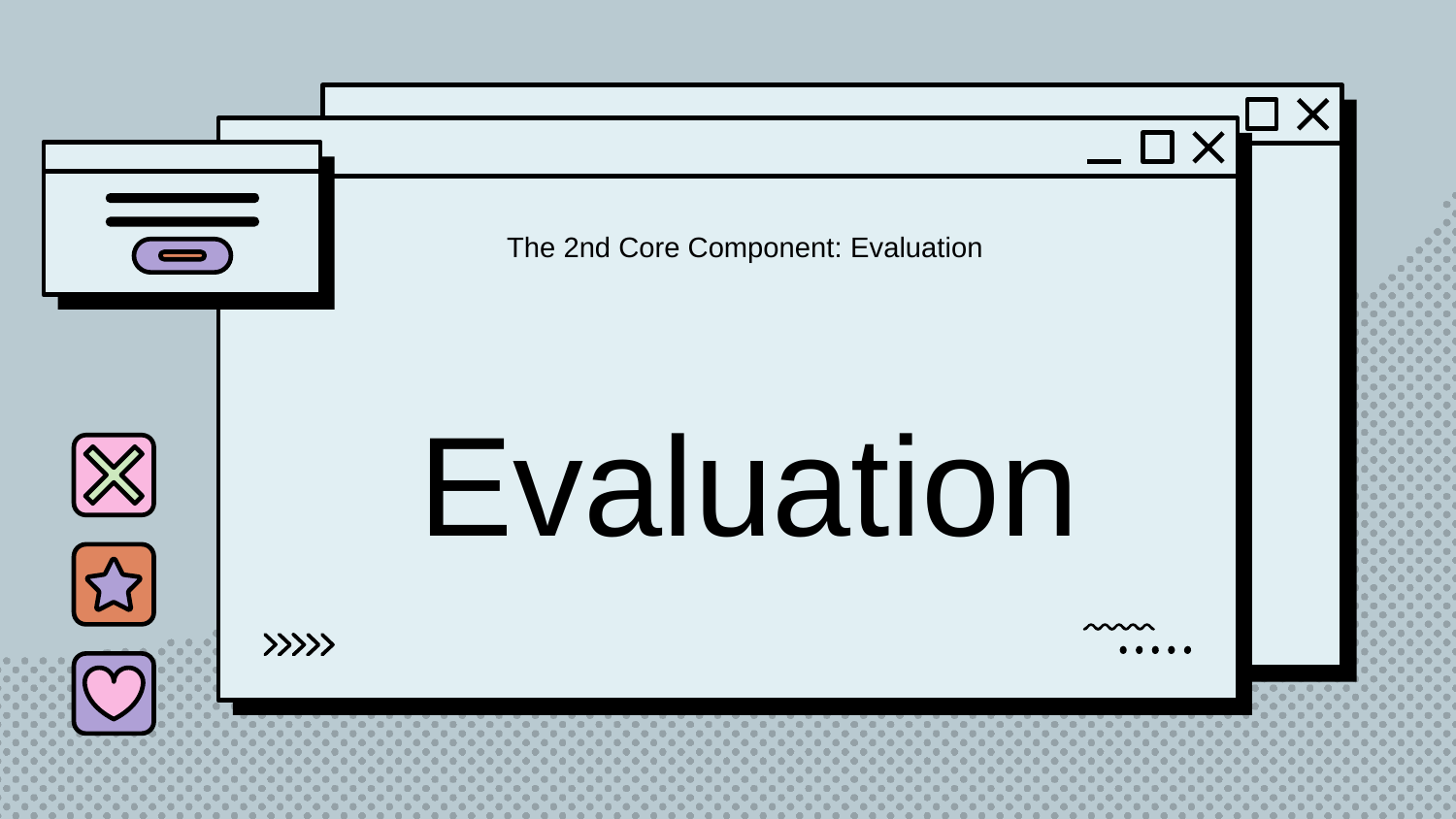

The 2nd Core Component: Evaluation
# Evaluation